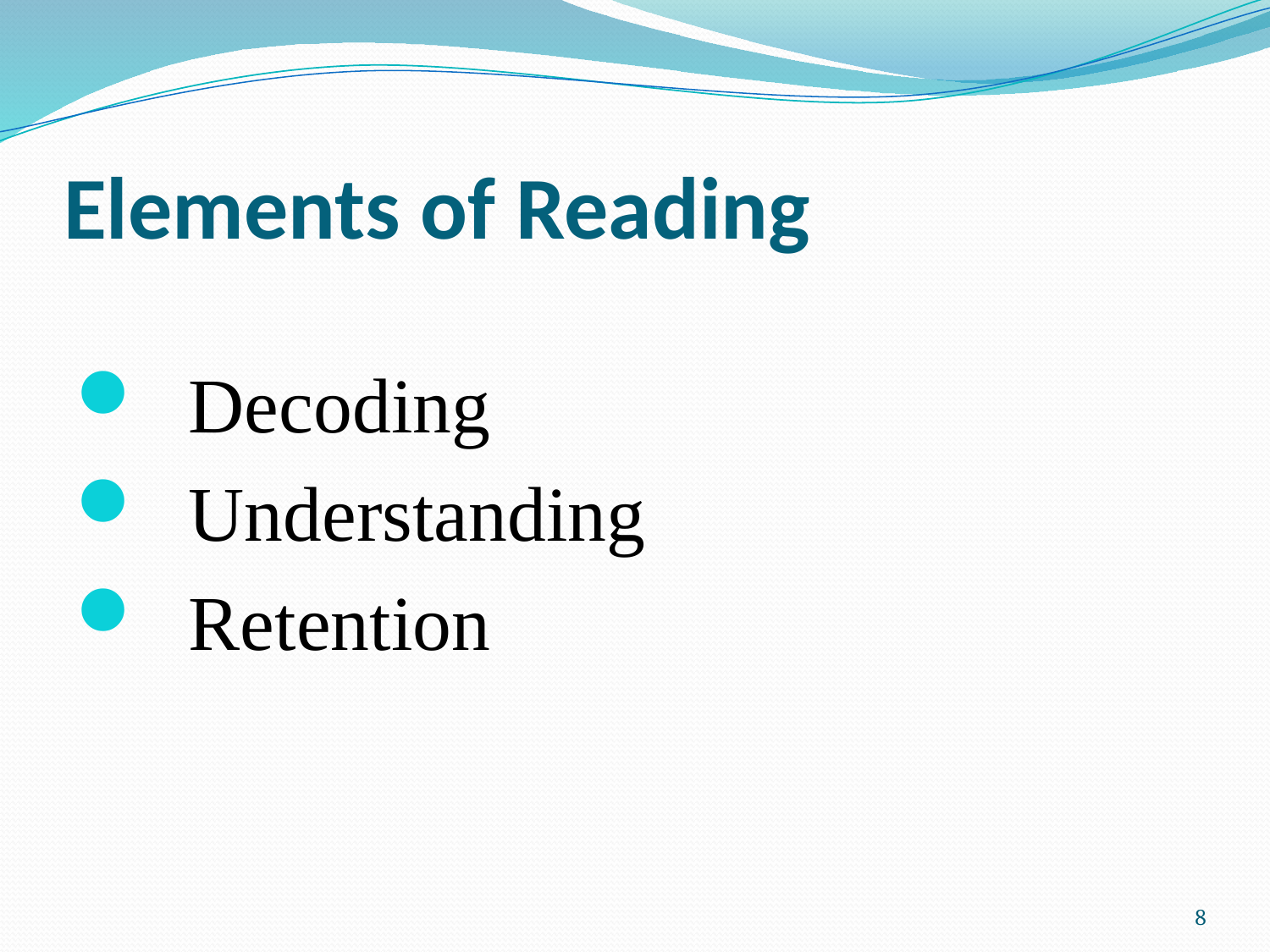

# Elements of Reading
  Decoding
  Understanding
  Retention
8